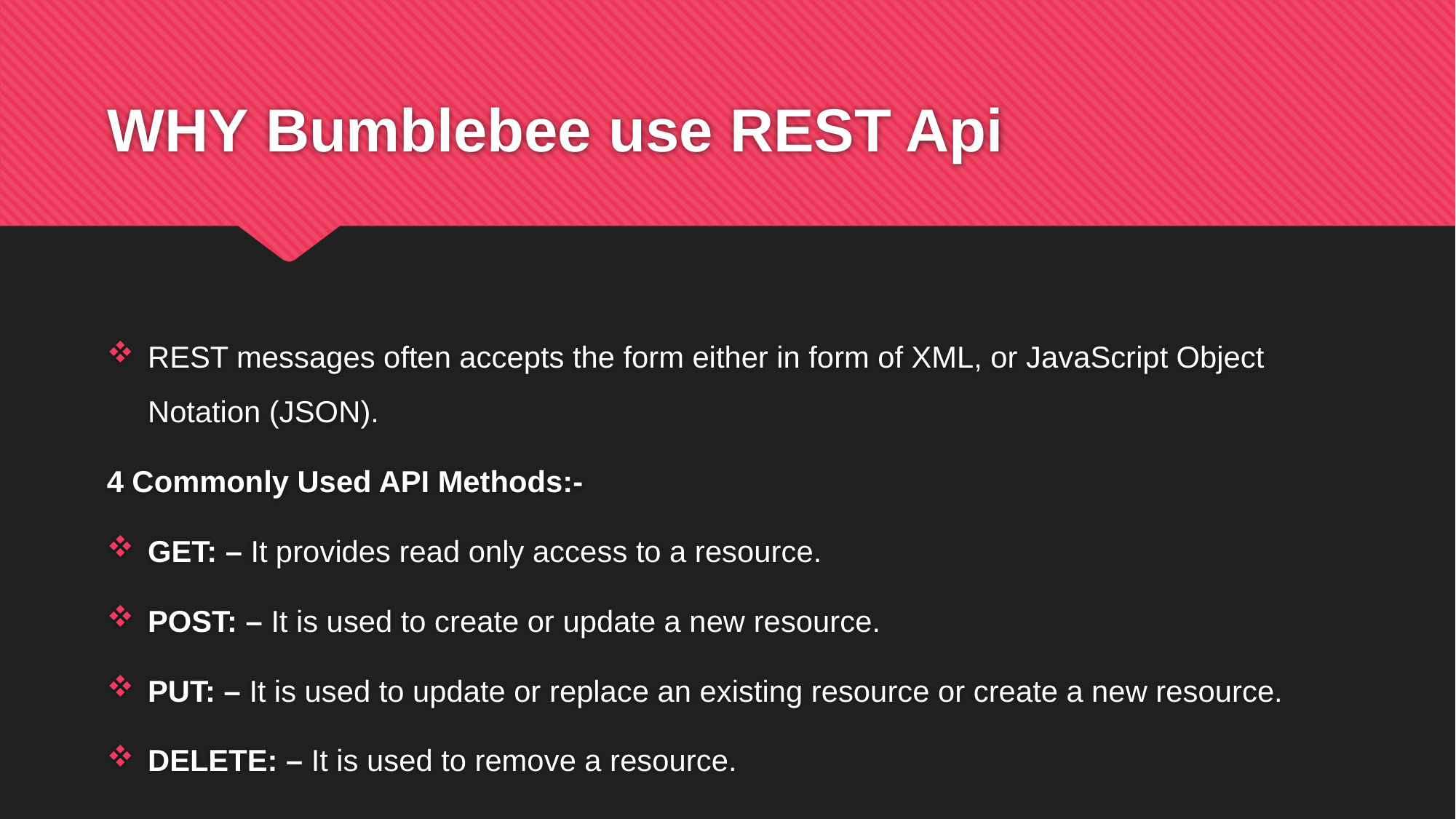

# WHY Bumblebee use REST Api

REST messages often accepts the form either in form of XML, or JavaScript Object Notation (JSON).
4 Commonly Used API Methods:-
GET: – It provides read only access to a resource.
POST: – It is used to create or update a new resource.
PUT: – It is used to update or replace an existing resource or create a new resource.
DELETE: – It is used to remove a resource.